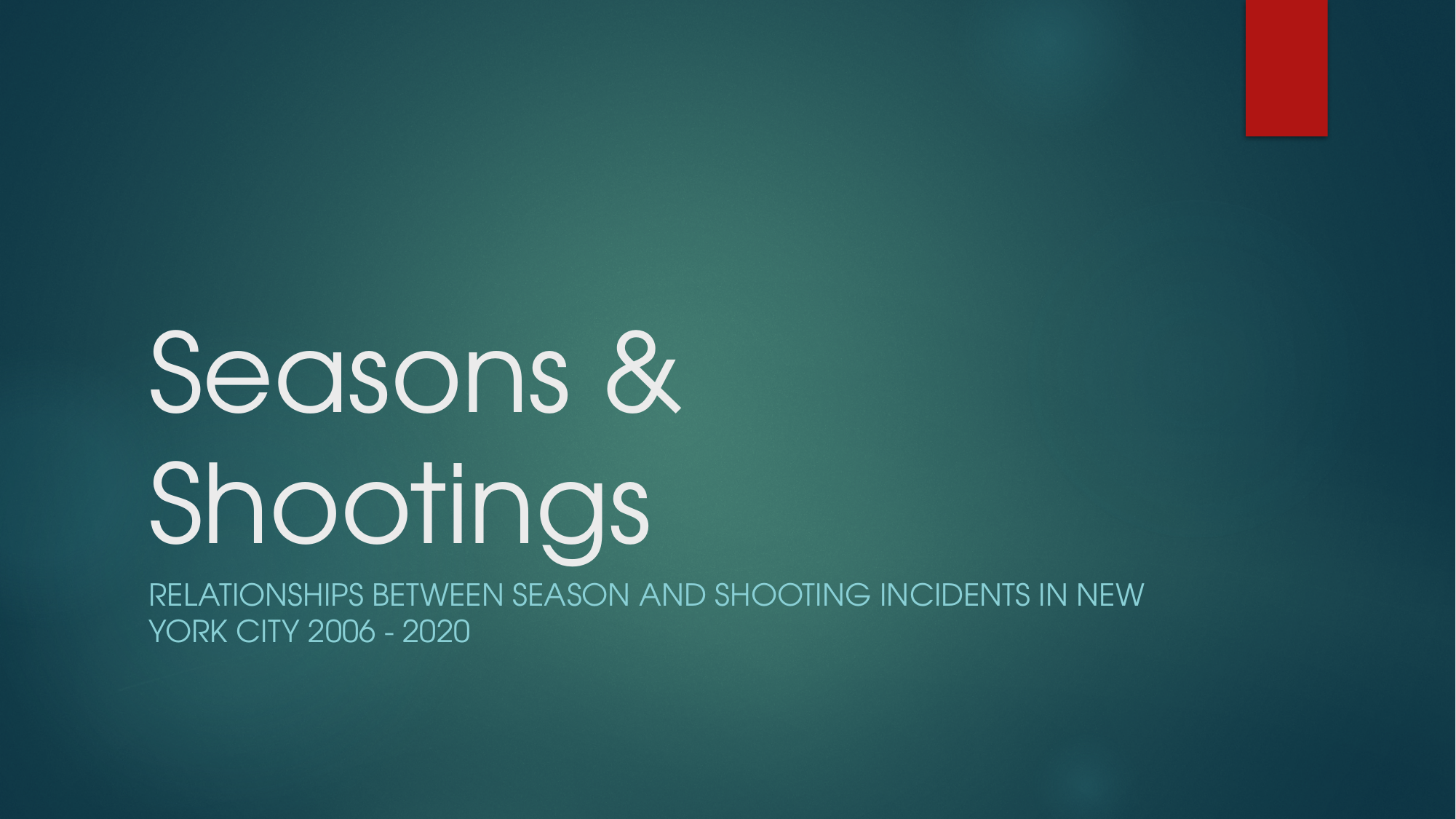

# Seasons & Shootings
Relationships between Season and Shooting Incidents in New York City 2006 - 2020